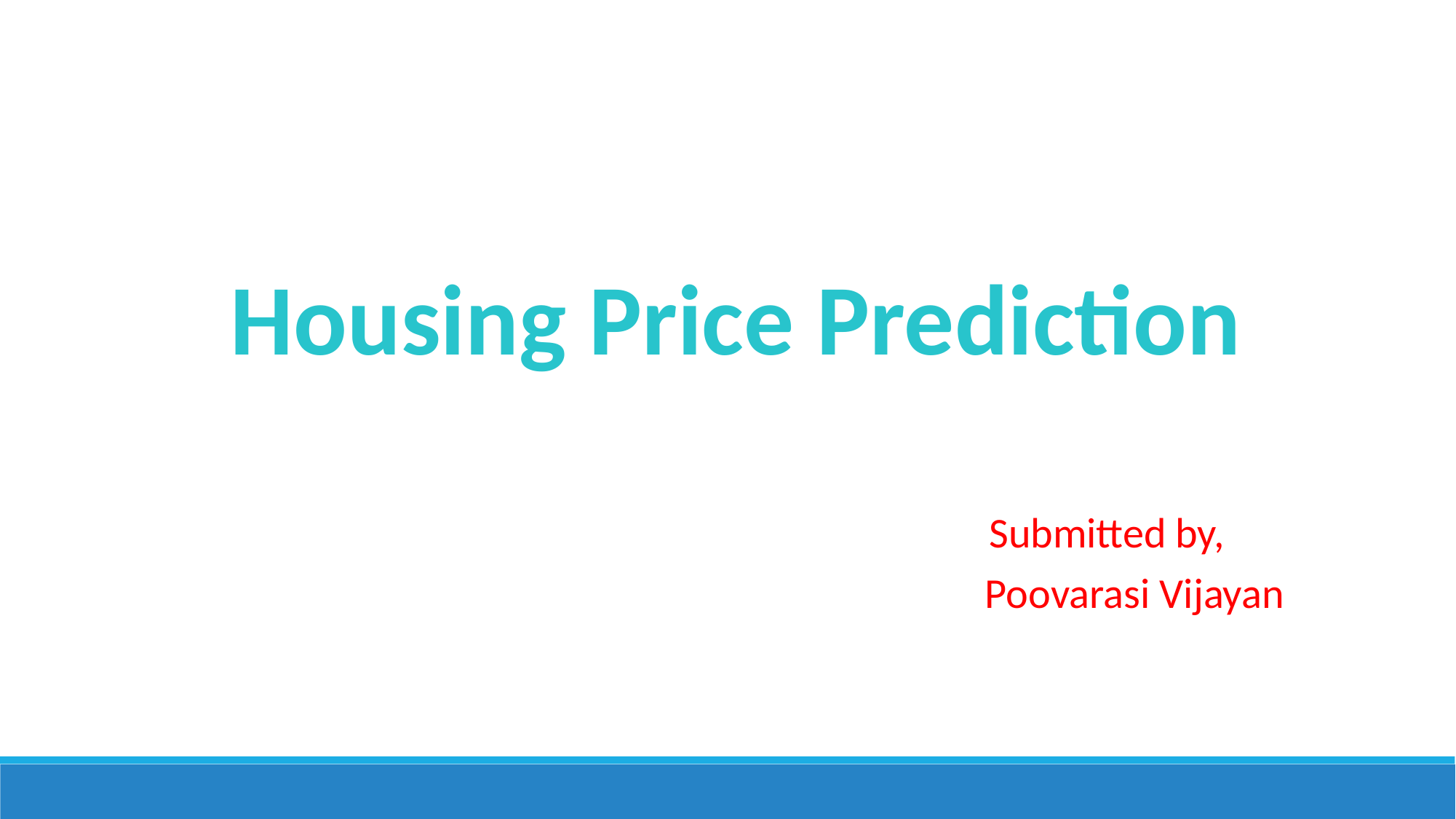

Housing Price Prediction
Submitted by,
Poovarasi Vijayan